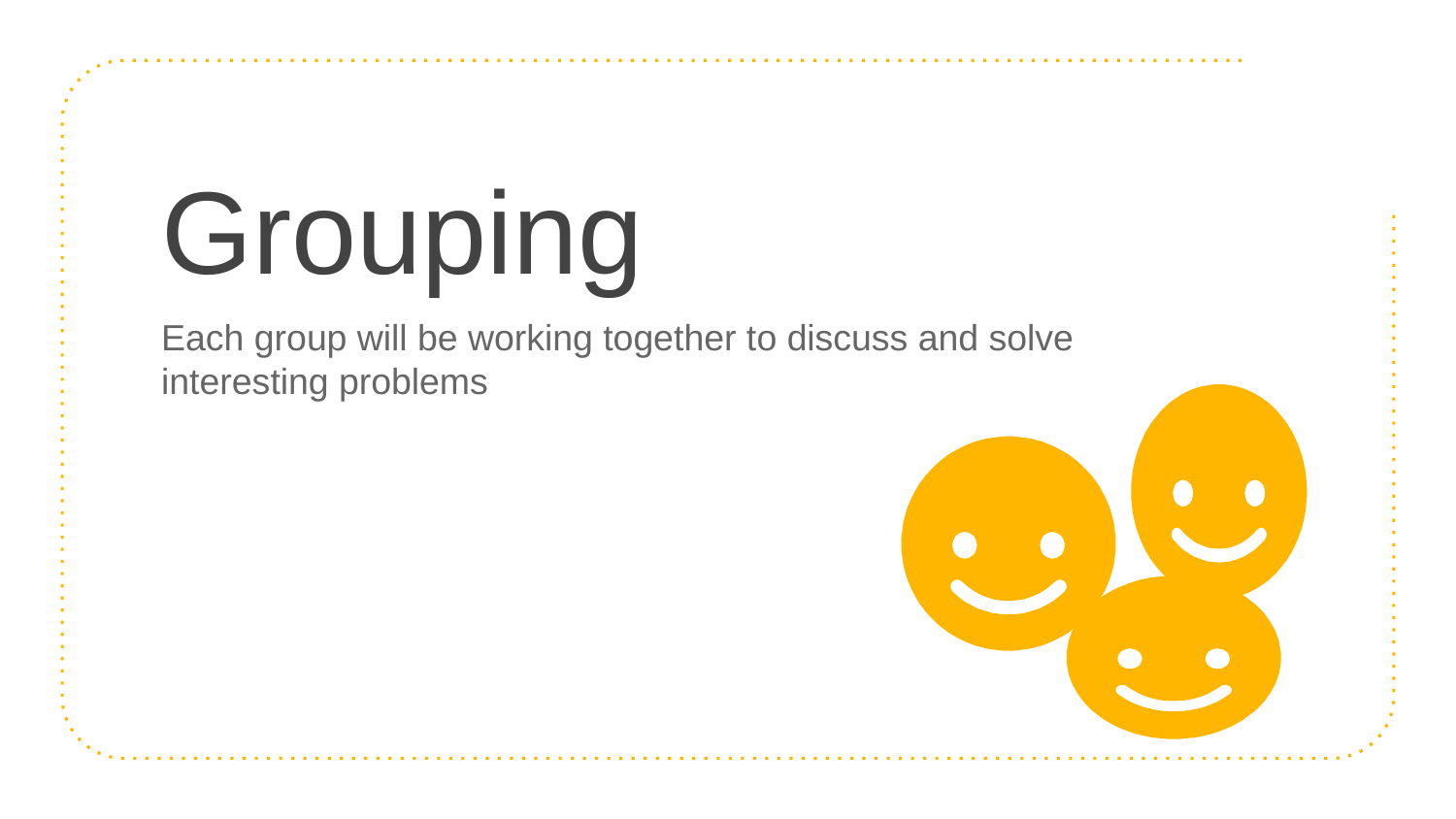

# Grouping
Each group will be working together to discuss and solve interesting problems